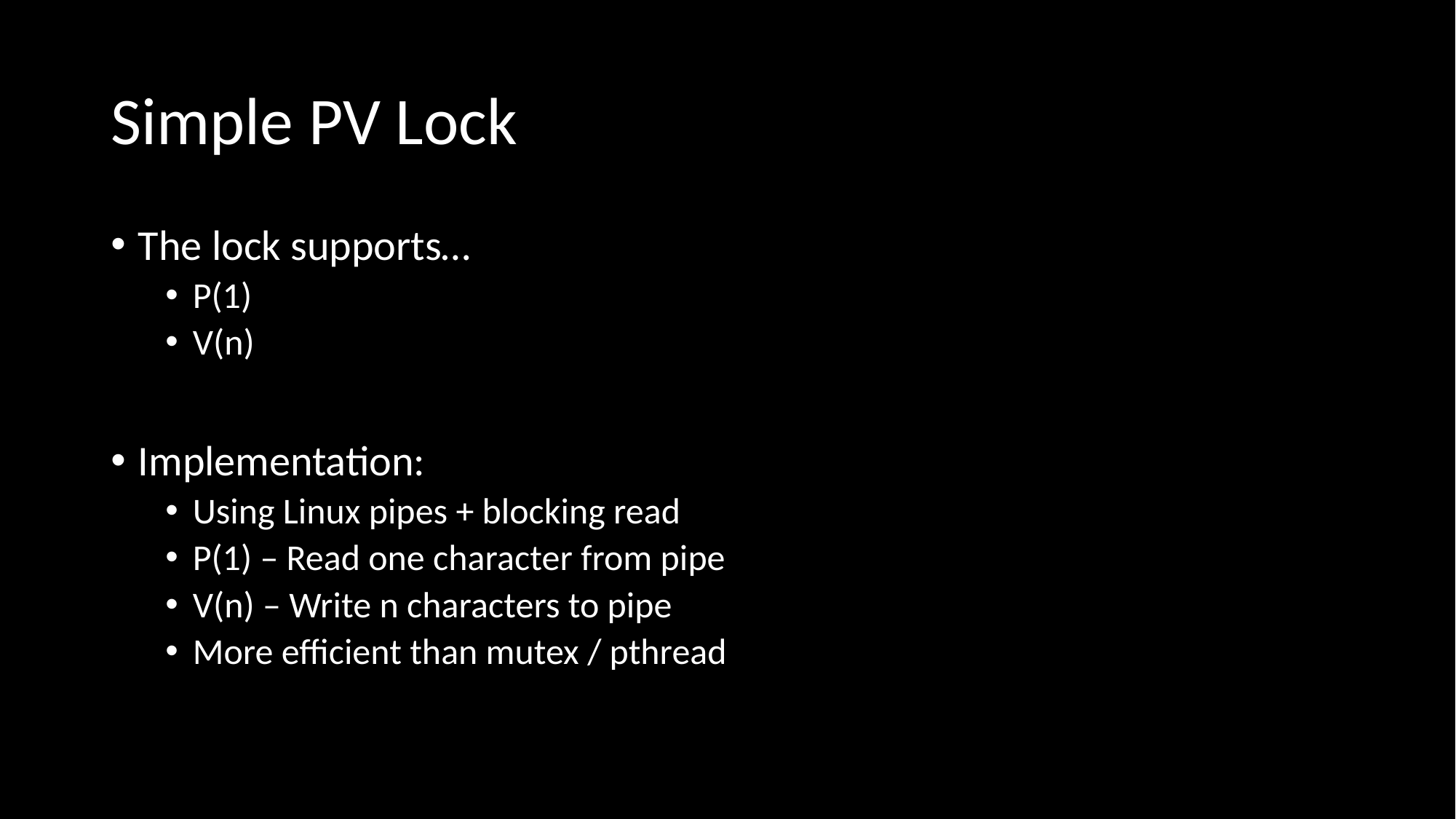

# Simple PV Lock
The lock supports…
P(1)
V(n)

Implementation:
Using Linux pipes + blocking read
P(1) – Read one character from pipe
V(n) – Write n characters to pipe
More efficient than mutex / pthread